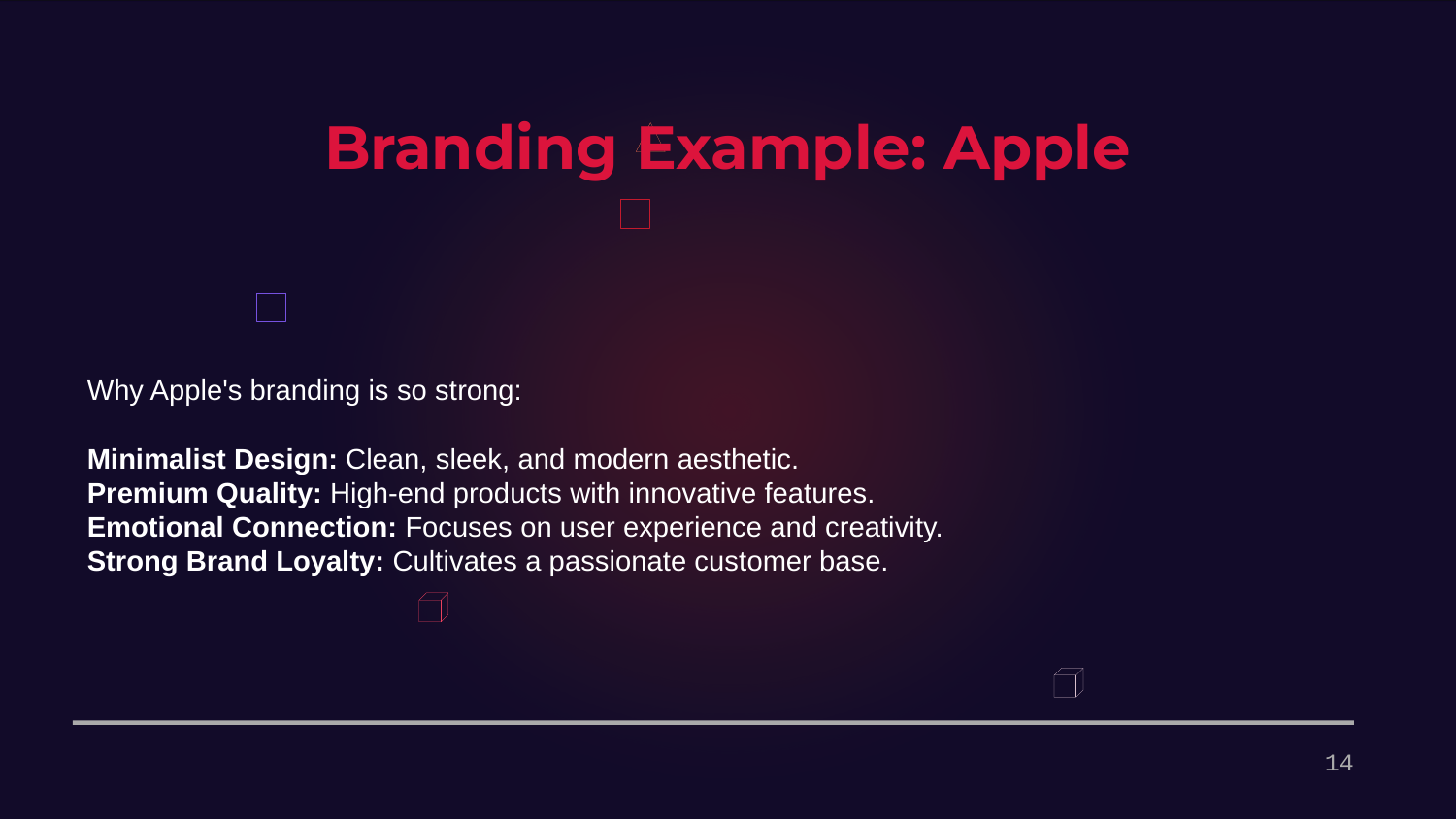

Branding Example: Apple

Why Apple's branding is so strong:

Minimalist Design: Clean, sleek, and modern aesthetic.
Premium Quality: High-end products with innovative features.
Emotional Connection: Focuses on user experience and creativity.
Strong Brand Loyalty: Cultivates a passionate customer base.

14